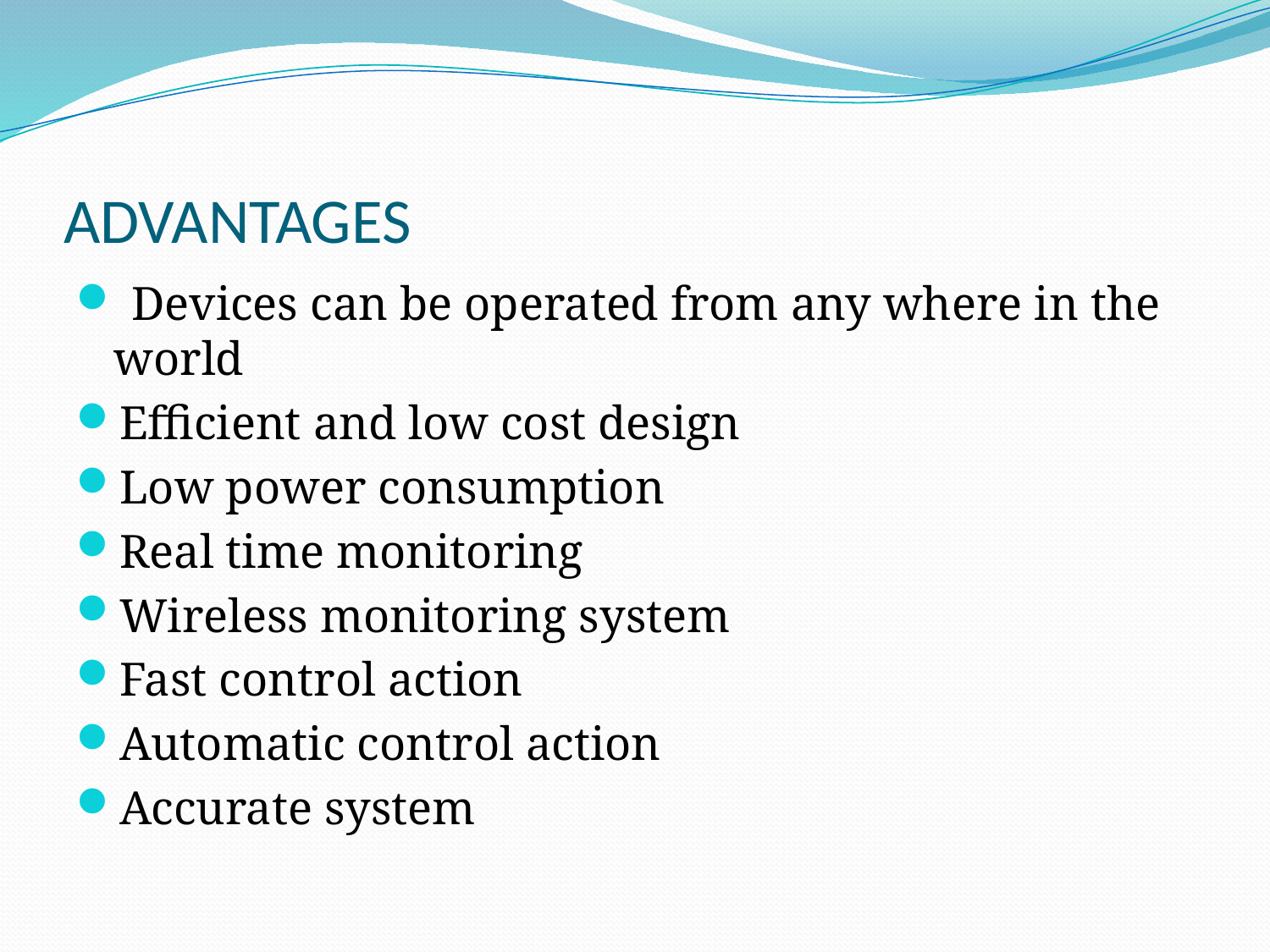

# ADVANTAGES
 Devices can be operated from any where in the world
Efficient and low cost design
Low power consumption
Real time monitoring
Wireless monitoring system
Fast control action
Automatic control action
Accurate system